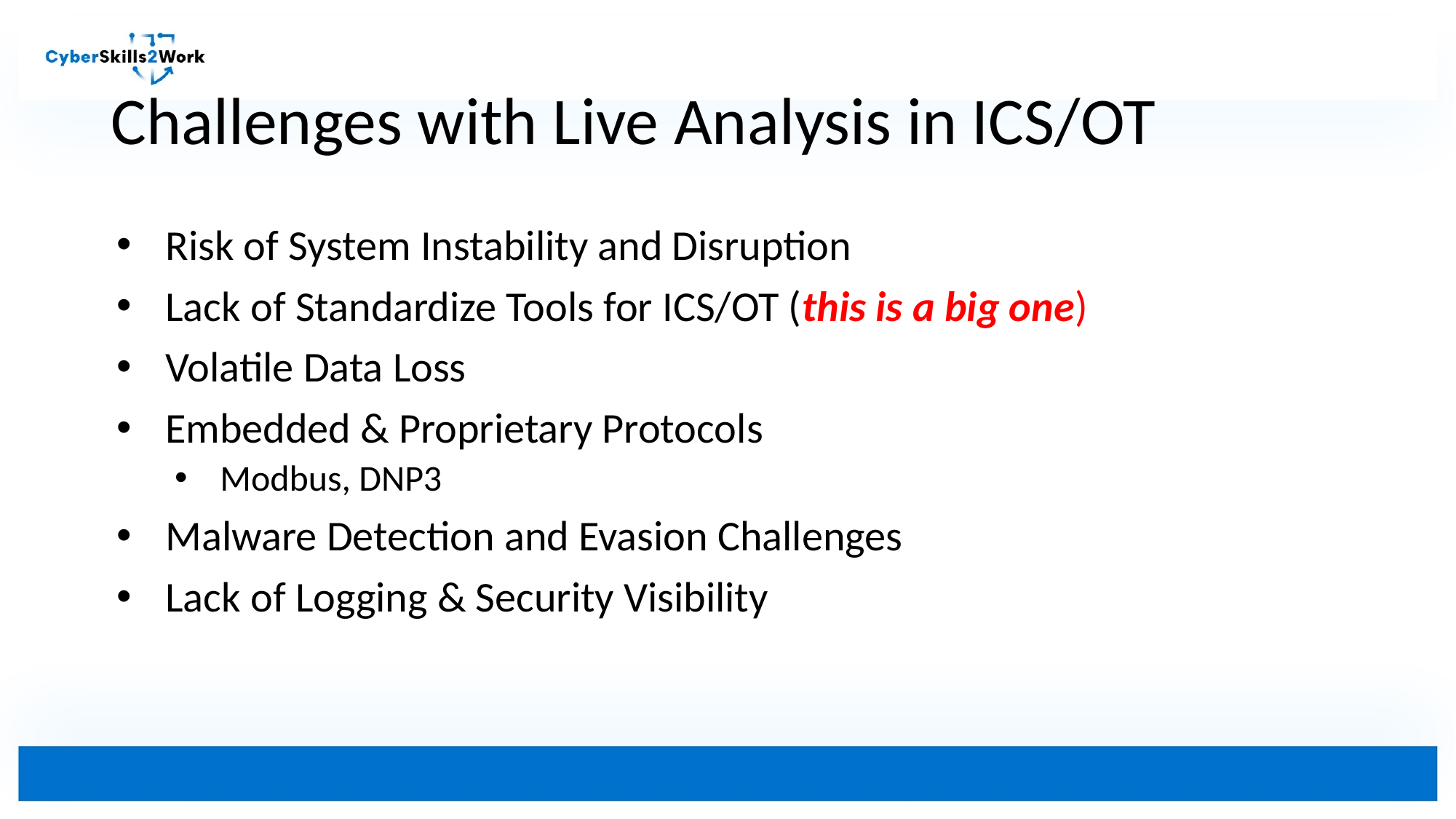

# Challenges with Live Analysis in ICS/OT
Risk of System Instability and Disruption
Lack of Standardize Tools for ICS/OT (this is a big one)
Volatile Data Loss
Embedded & Proprietary Protocols
Modbus, DNP3
Malware Detection and Evasion Challenges
Lack of Logging & Security Visibility